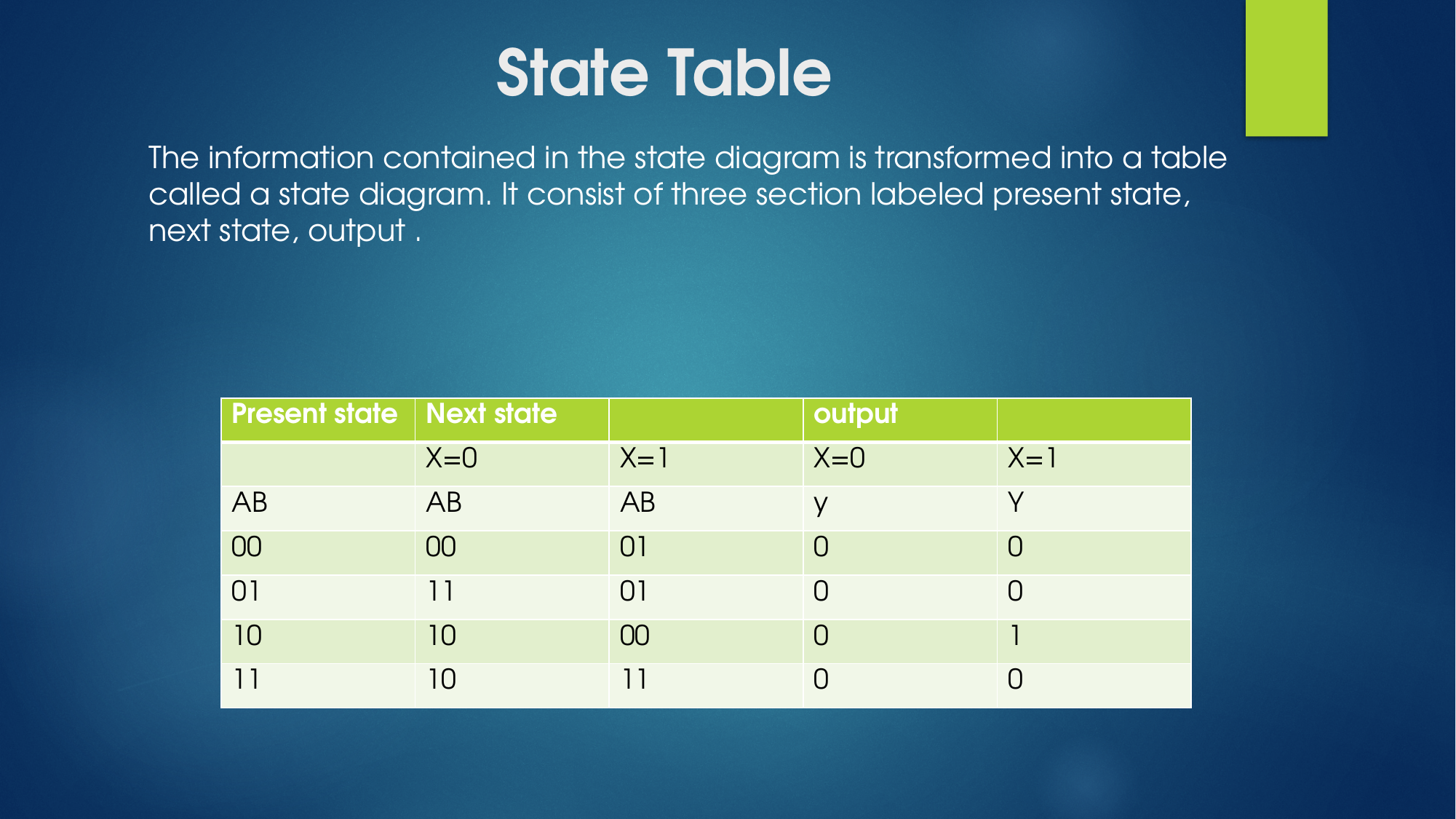

# State Table
The information contained in the state diagram is transformed into a table called a state diagram. It consist of three section labeled present state, next state, output .
| Present state | Next state |  | output |  |
| --- | --- | --- | --- | --- |
|  | X=0 | X=1 | X=0 | X=1 |
| AB | AB | AB | y | Y |
| 00 | 00 | 01 | 0 | 0 |
| 01 | 11 | 01 | 0 | 0 |
| 10 | 10 | 00 | 0 | 1 |
| 11 | 10 | 11 | 0 | 0 |